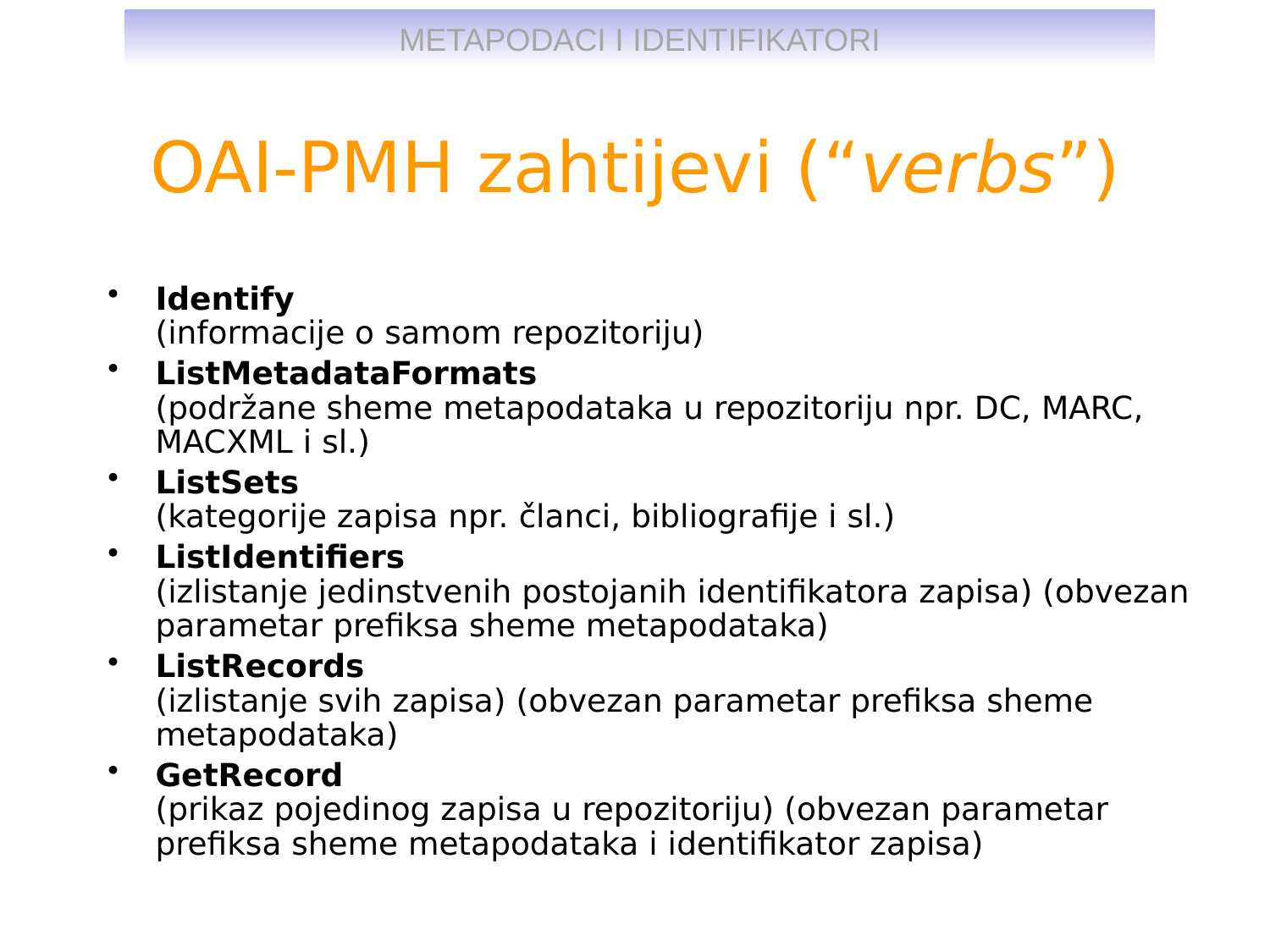

# OAI-PMH zahtijevi (“verbs”)
Identify
(informacije o samom repozitoriju)
ListMetadataFormats
(podržane sheme metapodataka u repozitoriju npr. DC, MARC, MACXML i sl.)
ListSets
(kategorije zapisa npr. članci, bibliografije i sl.)
ListIdentifiers
(izlistanje jedinstvenih postojanih identifikatora zapisa) (obvezan parametar prefiksa sheme metapodataka)
ListRecords
(izlistanje svih zapisa) (obvezan parametar prefiksa sheme metapodataka)
GetRecord
(prikaz pojedinog zapisa u repozitoriju) (obvezan parametar prefiksa sheme metapodataka i identifikator zapisa)